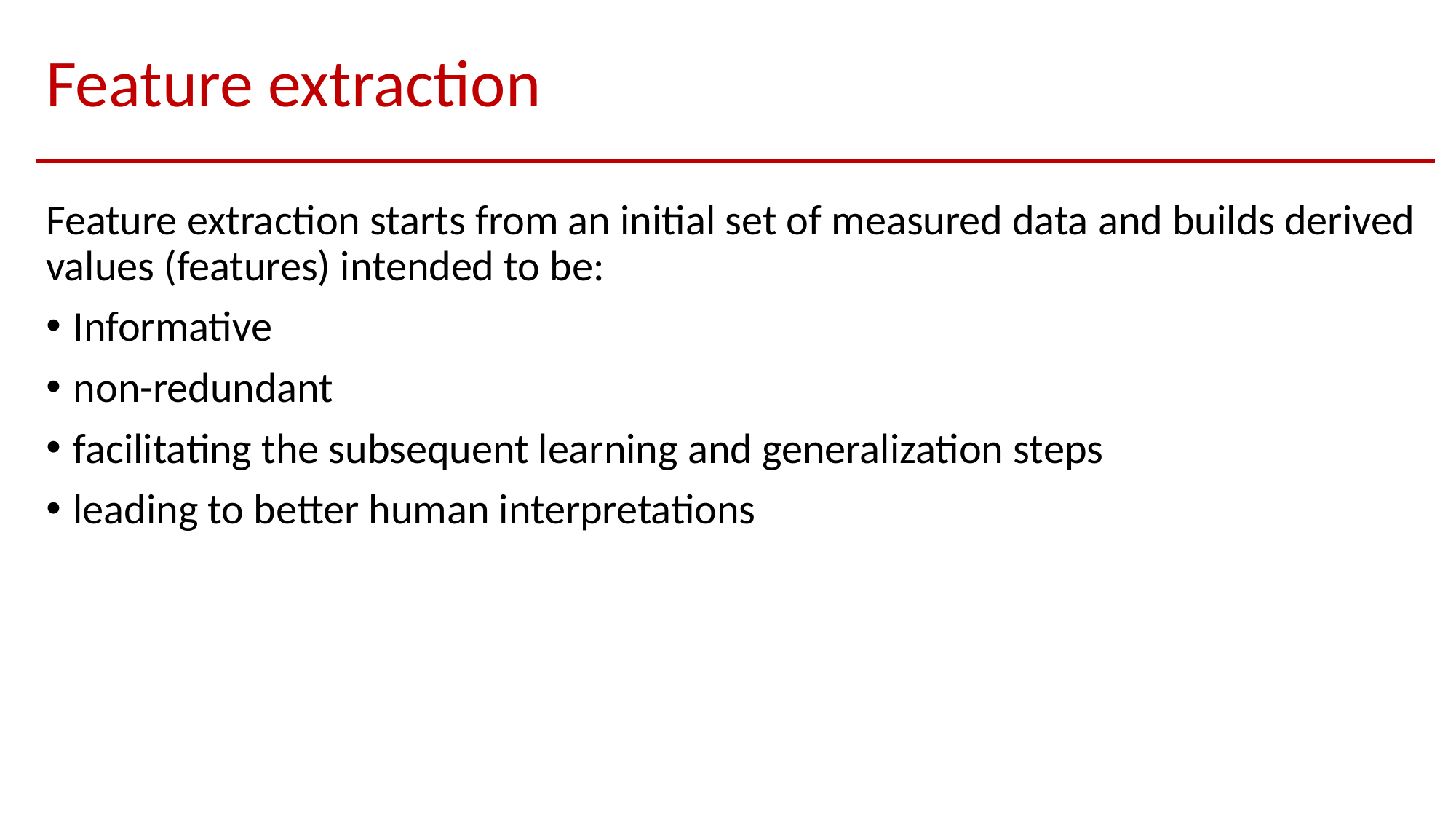

# Feature extraction
Feature extraction starts from an initial set of measured data and builds derived values (features) intended to be:
Informative
non-redundant
facilitating the subsequent learning and generalization steps
leading to better human interpretations